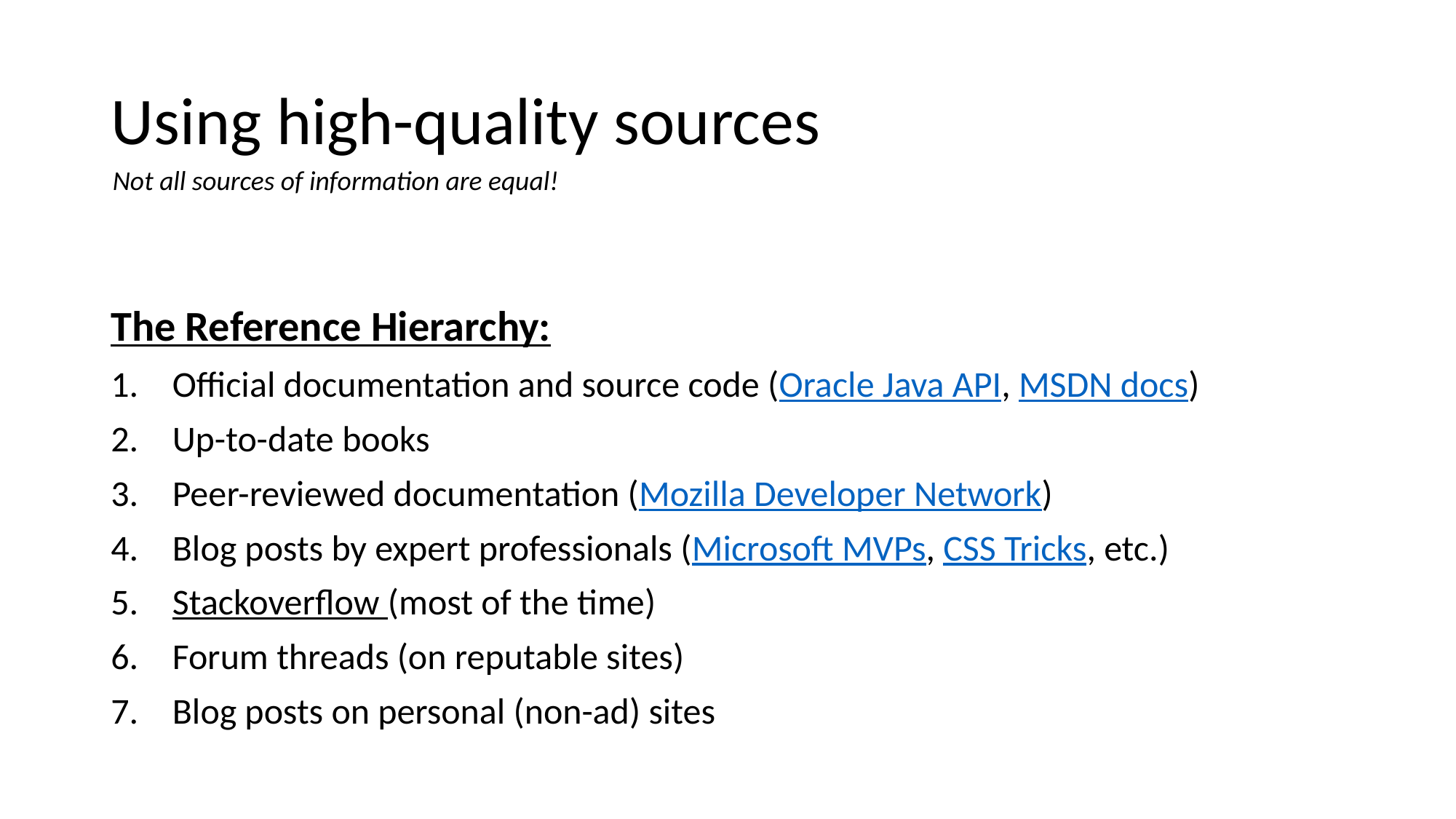

# Using high-quality sources
Not all sources of information are equal!
The Reference Hierarchy:
Official documentation and source code (Oracle Java API, MSDN docs)
Up-to-date books
Peer-reviewed documentation (Mozilla Developer Network)
Blog posts by expert professionals (Microsoft MVPs, CSS Tricks, etc.)
Stackoverflow (most of the time)
Forum threads (on reputable sites)
Blog posts on personal (non-ad) sites